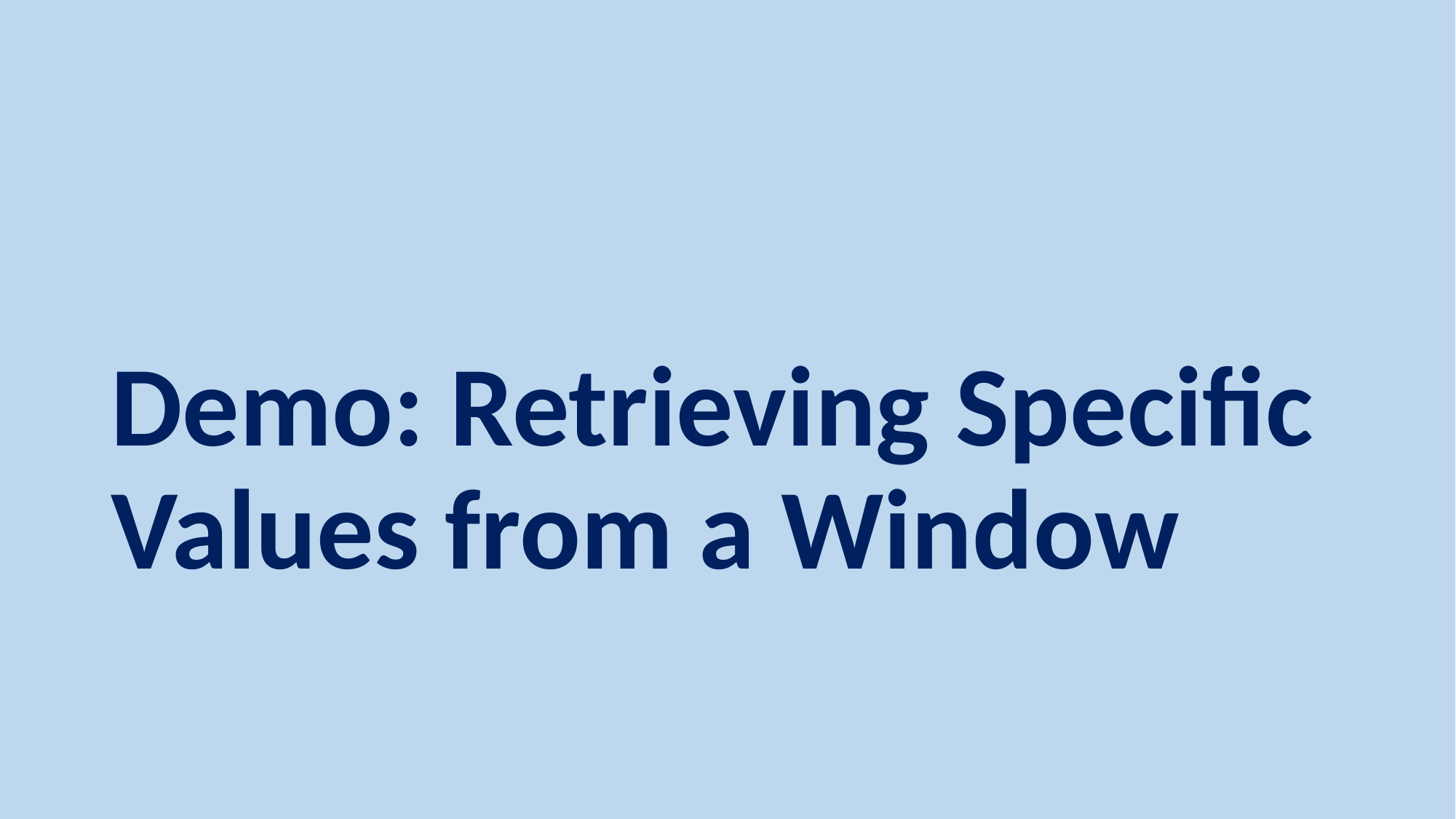

Demo: Retrieving Specific Values from a Window